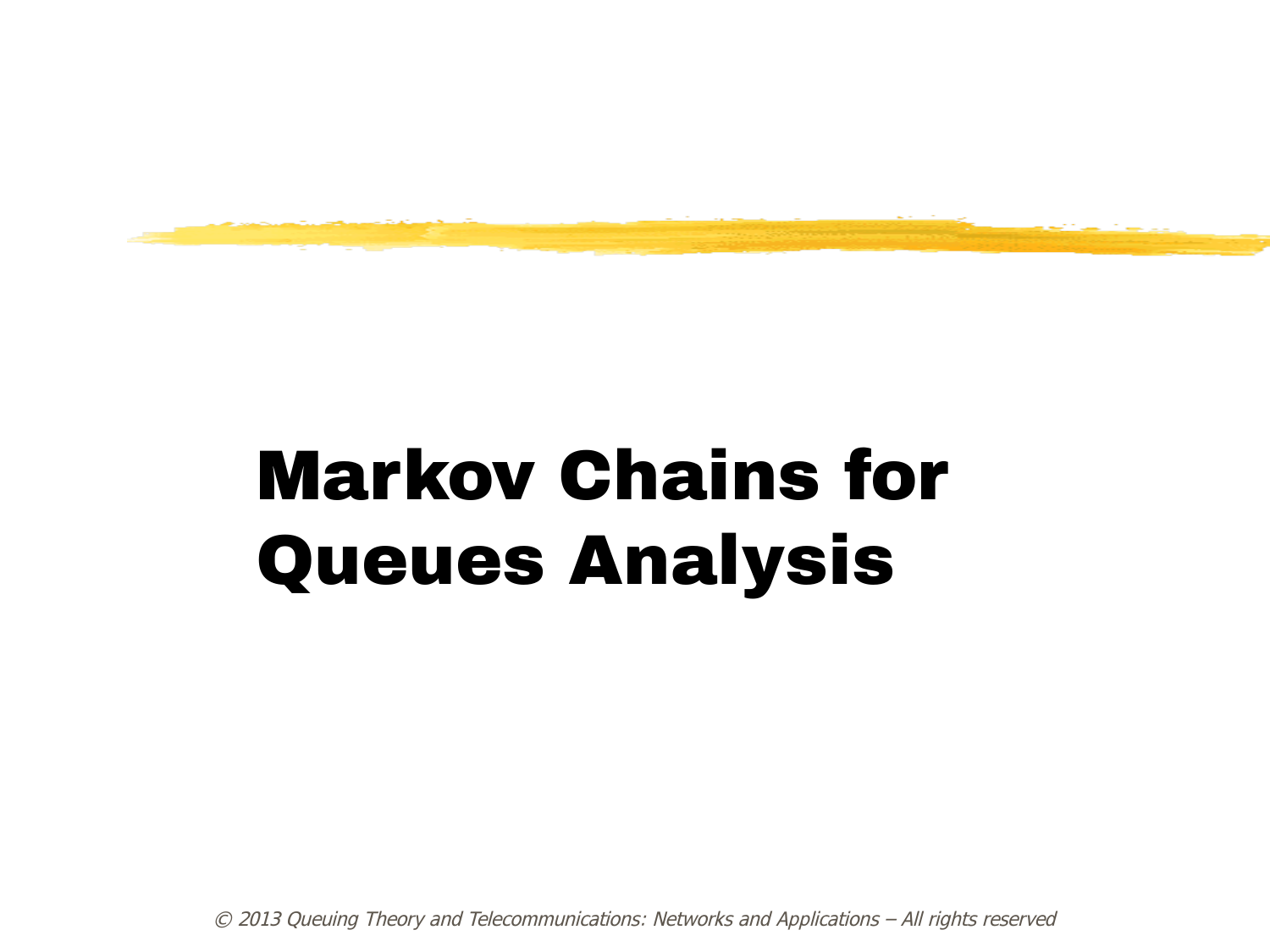

Markov Chains for Queues Analysis
© 2013 Queuing Theory and Telecommunications: Networks and Applications – All rights reserved